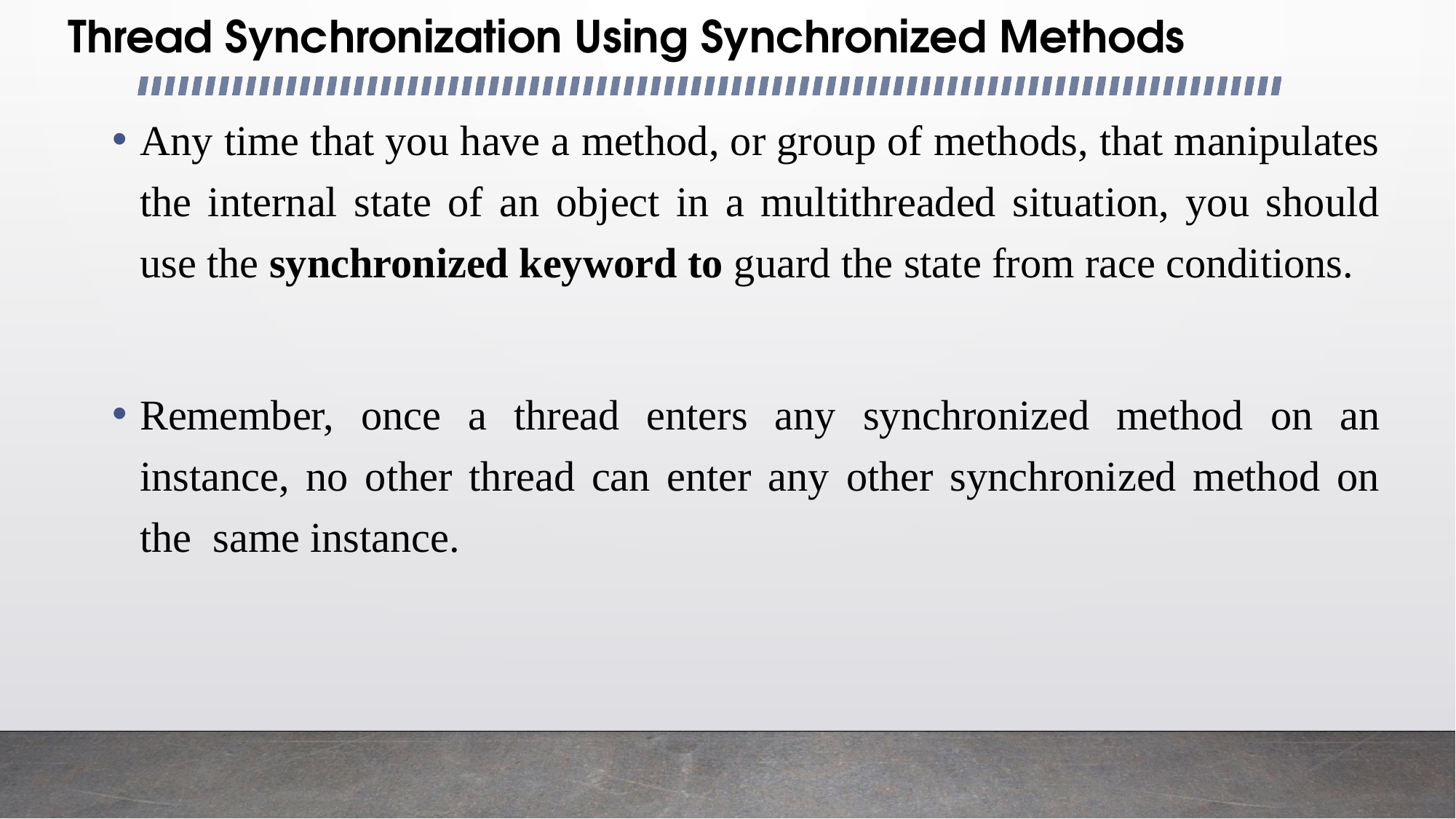

# Thread Synchronization Using Synchronized Methods
Any time that you have a method, or group of methods, that manipulates the internal state of an object in a multithreaded situation, you should use the synchronized keyword to guard the state from race conditions.

Remember, once a thread enters any synchronized method on an instance, no other thread can enter any other synchronized method on the  same instance.